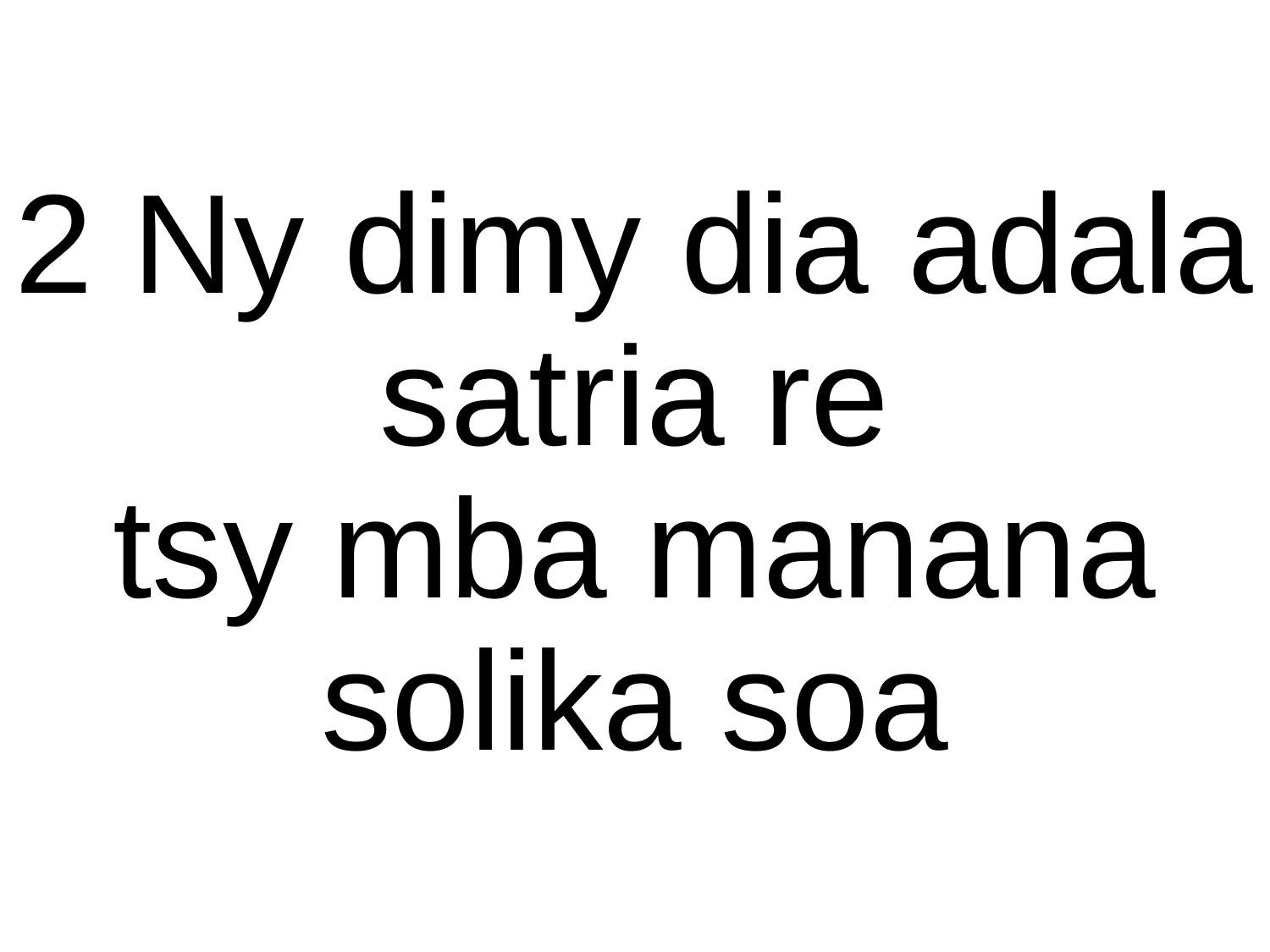

2 Ny dimy dia adala satria re
tsy mba manana solika soa